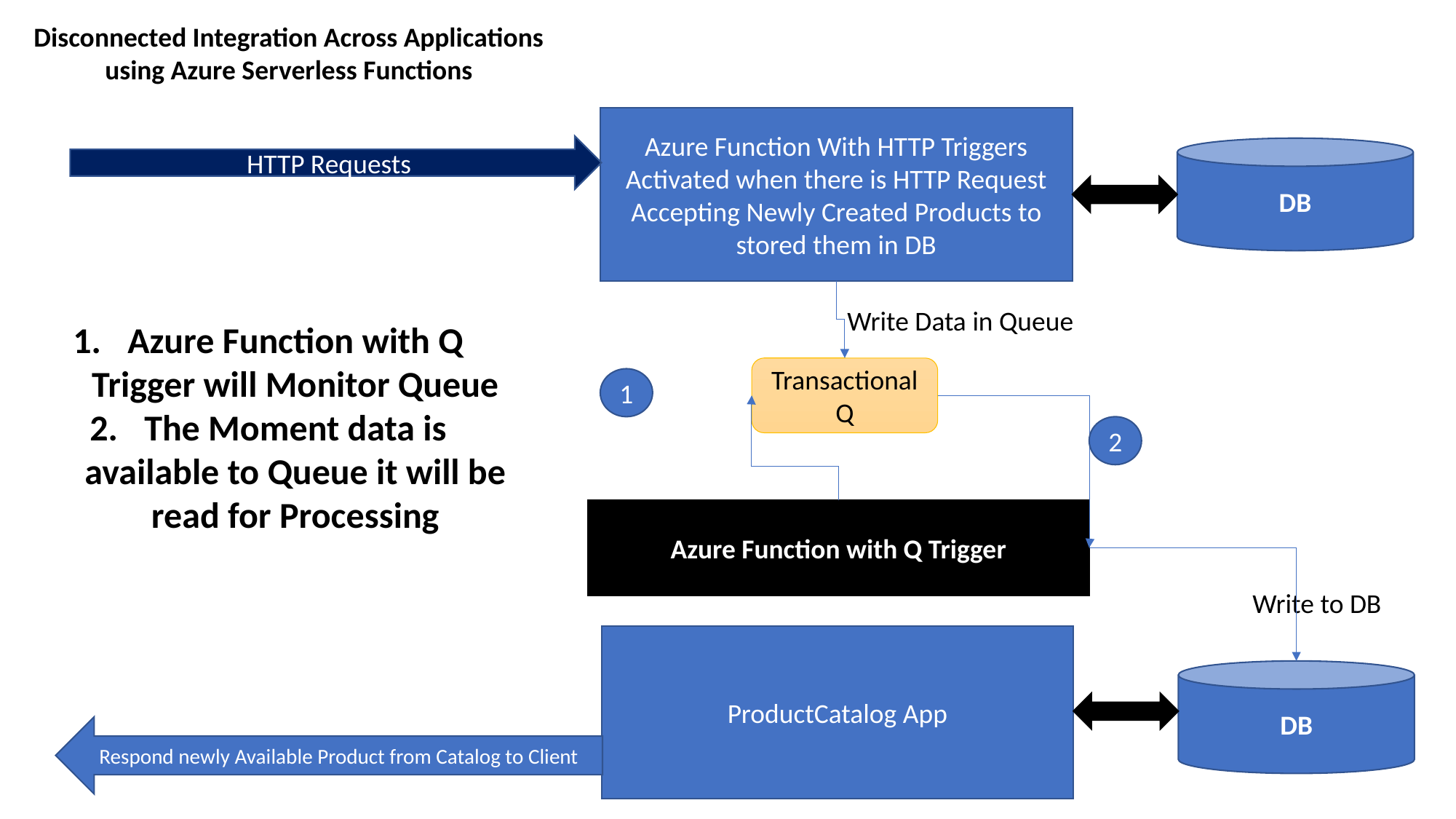

Disconnected Integration Across Applications using Azure Serverless Functions
Azure Function With HTTP Triggers
Activated when there is HTTP Request
Accepting Newly Created Products to stored them in DB
HTTP Requests
DB

Write Data in Queue
Azure Function with Q Trigger will Monitor Queue
The Moment data is available to Queue it will be read for Processing

Transactional Q
1
2
Azure Function with Q Trigger
Write to DB
ProductCatalog App
DB

Respond newly Available Product from Catalog to Client